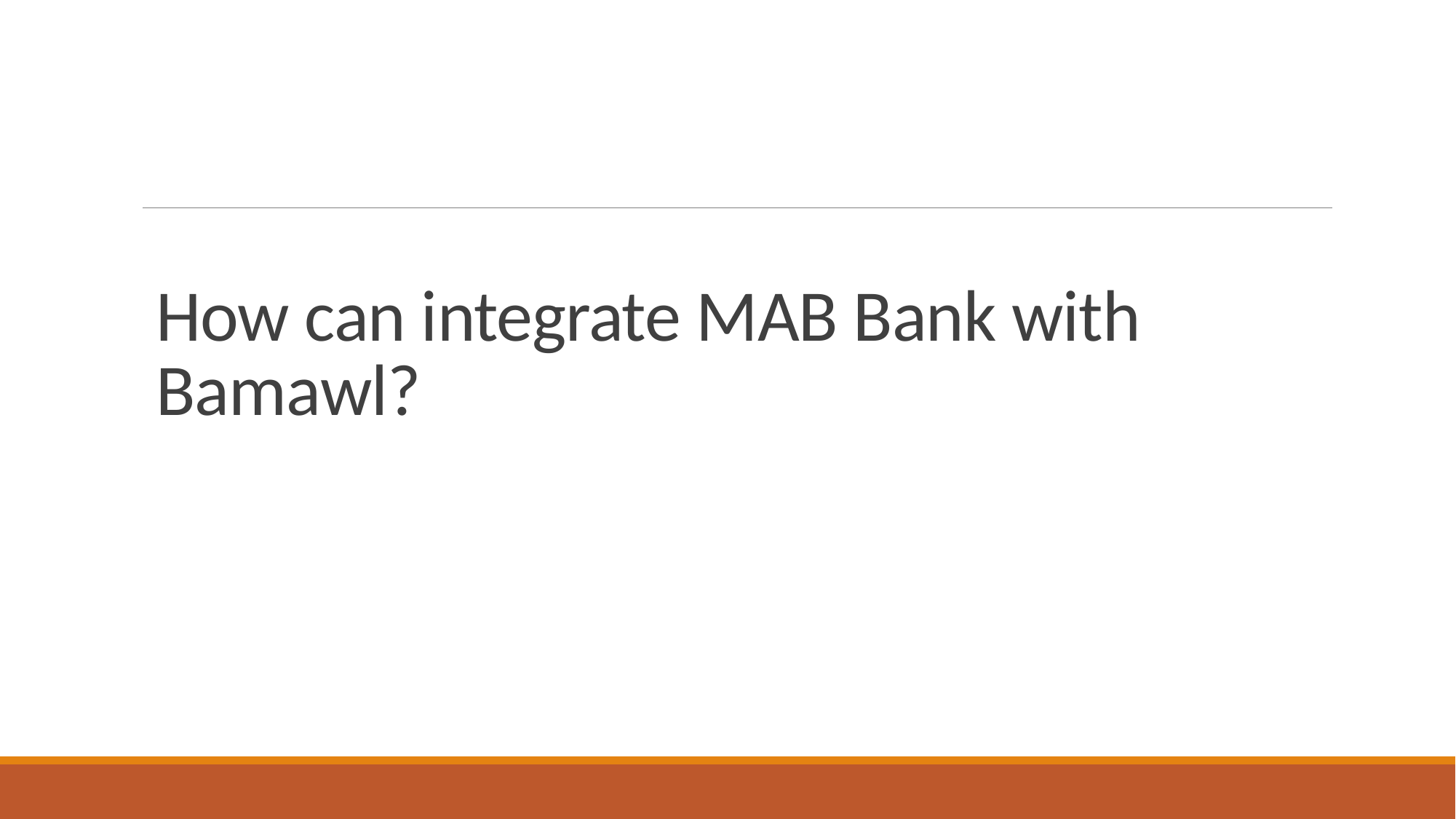

# How can integrate MAB Bank with Bamawl?